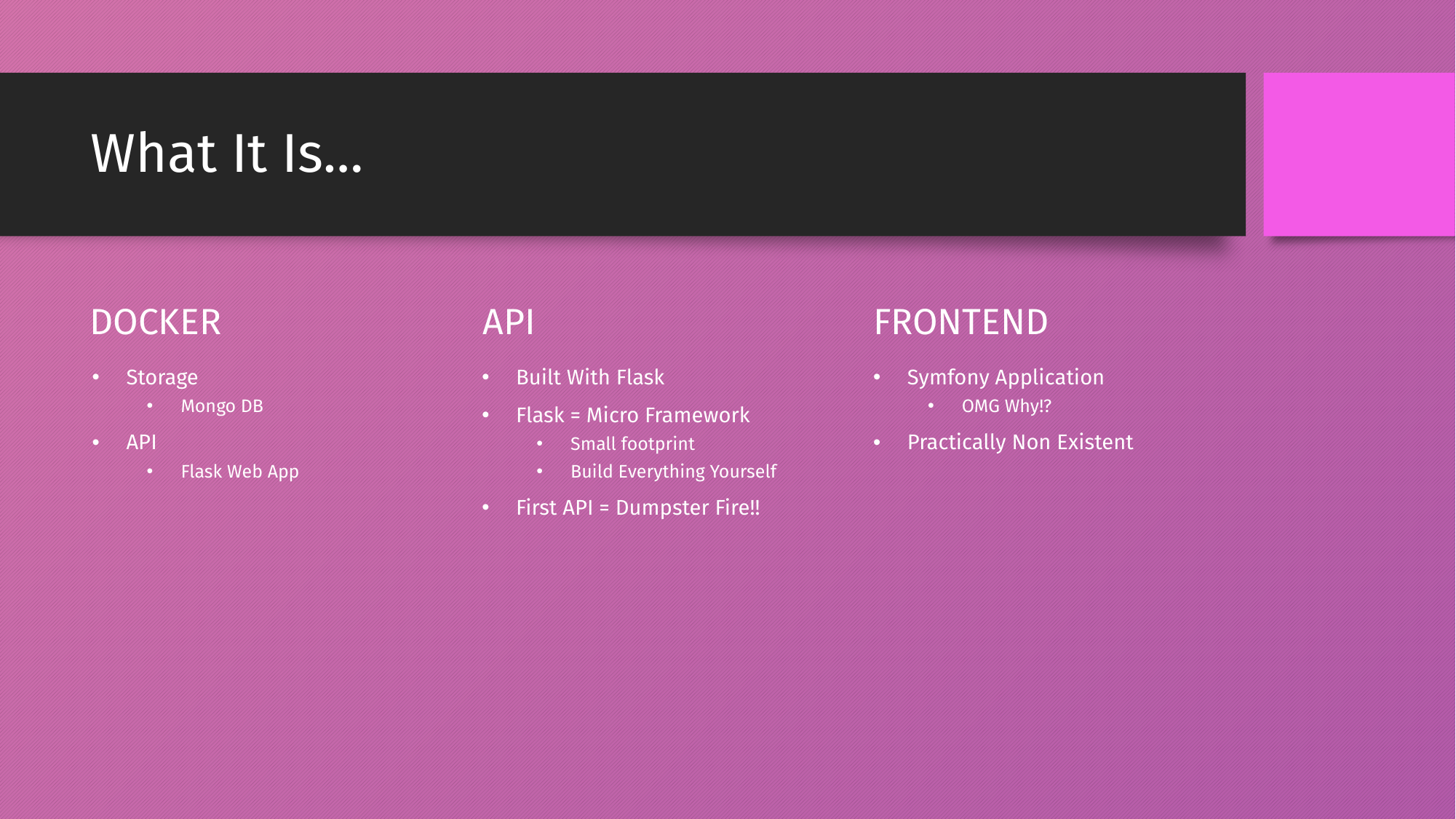

# What It Is…
DOCKER
API
FRONTEND
Storage
Mongo DB
API
Flask Web App
Built With Flask
Flask = Micro Framework
Small footprint
Build Everything Yourself
First API = Dumpster Fire!!
Symfony Application
OMG Why!?
Practically Non Existent